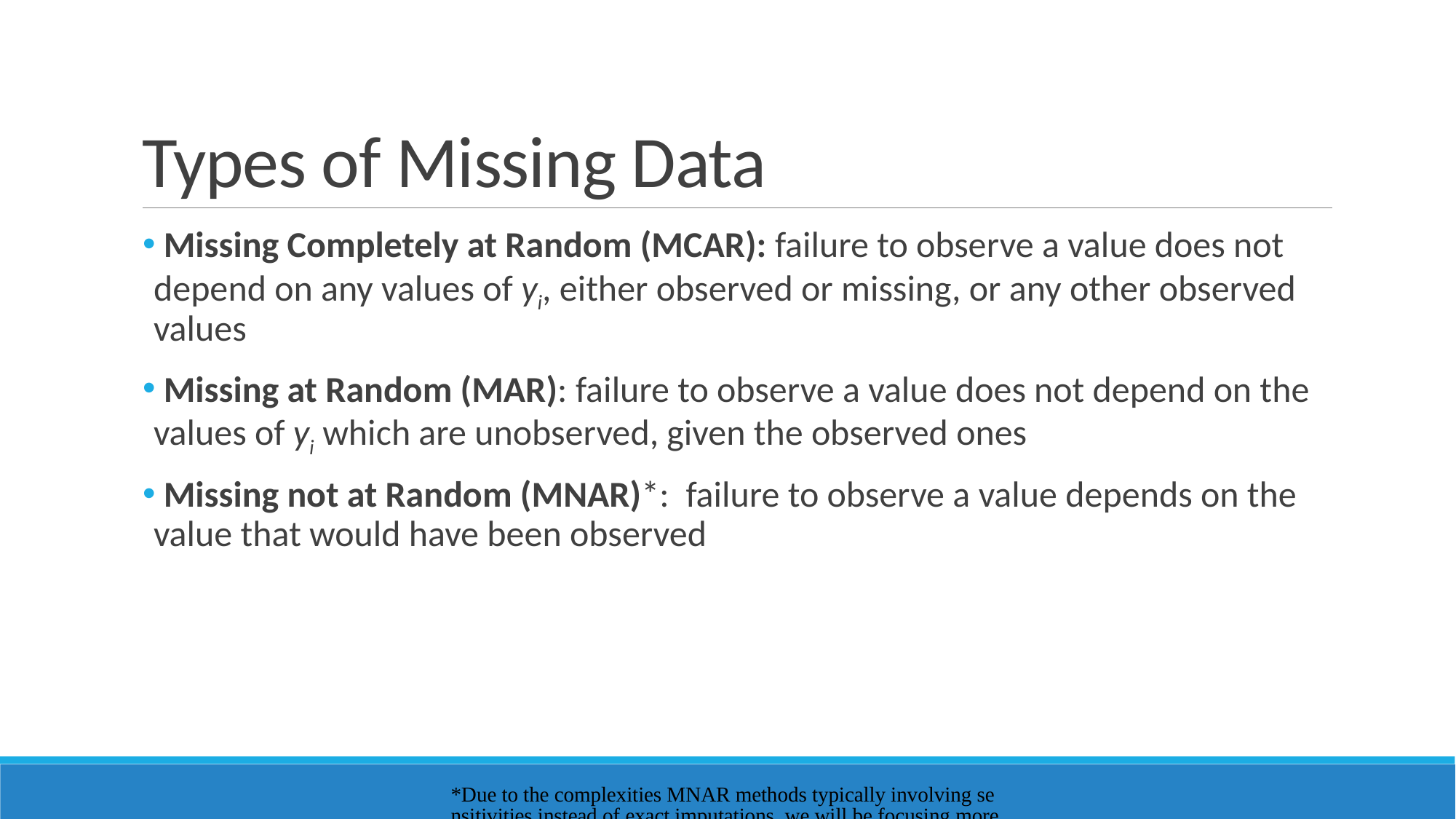

# Types of Missing Data
 Missing Completely at Random (MCAR): failure to observe a value does not depend on any values of yi, either observed or missing, or any other observed values
 Missing at Random (MAR): failure to observe a value does not depend on the values of yi which are unobserved, given the observed ones
 Missing not at Random (MNAR)*:  failure to observe a value depends on the value that would have been observed

*Due to the complexities MNAR methods typically involving sensitivities instead of exact imputations, we will be focusing more on MCAR and MAR for this project